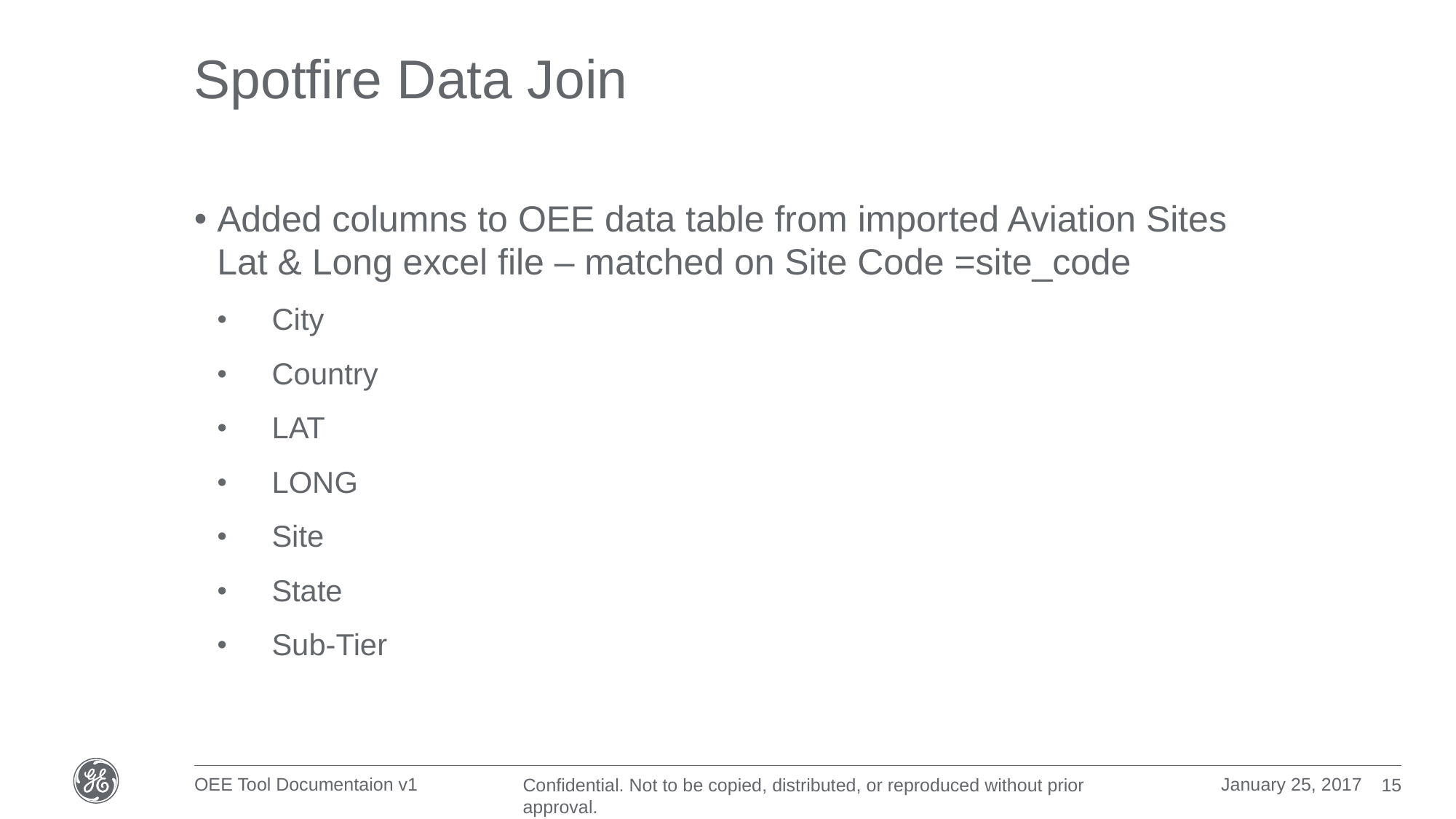

# Spotfire Data Join

Added columns to OEE data table from imported Aviation Sites Lat & Long excel file – matched on Site Code =site_code
City
Country
LAT
LONG
Site
State
Sub-Tier
January 25, 2017
OEE Tool Documentaion v1
15